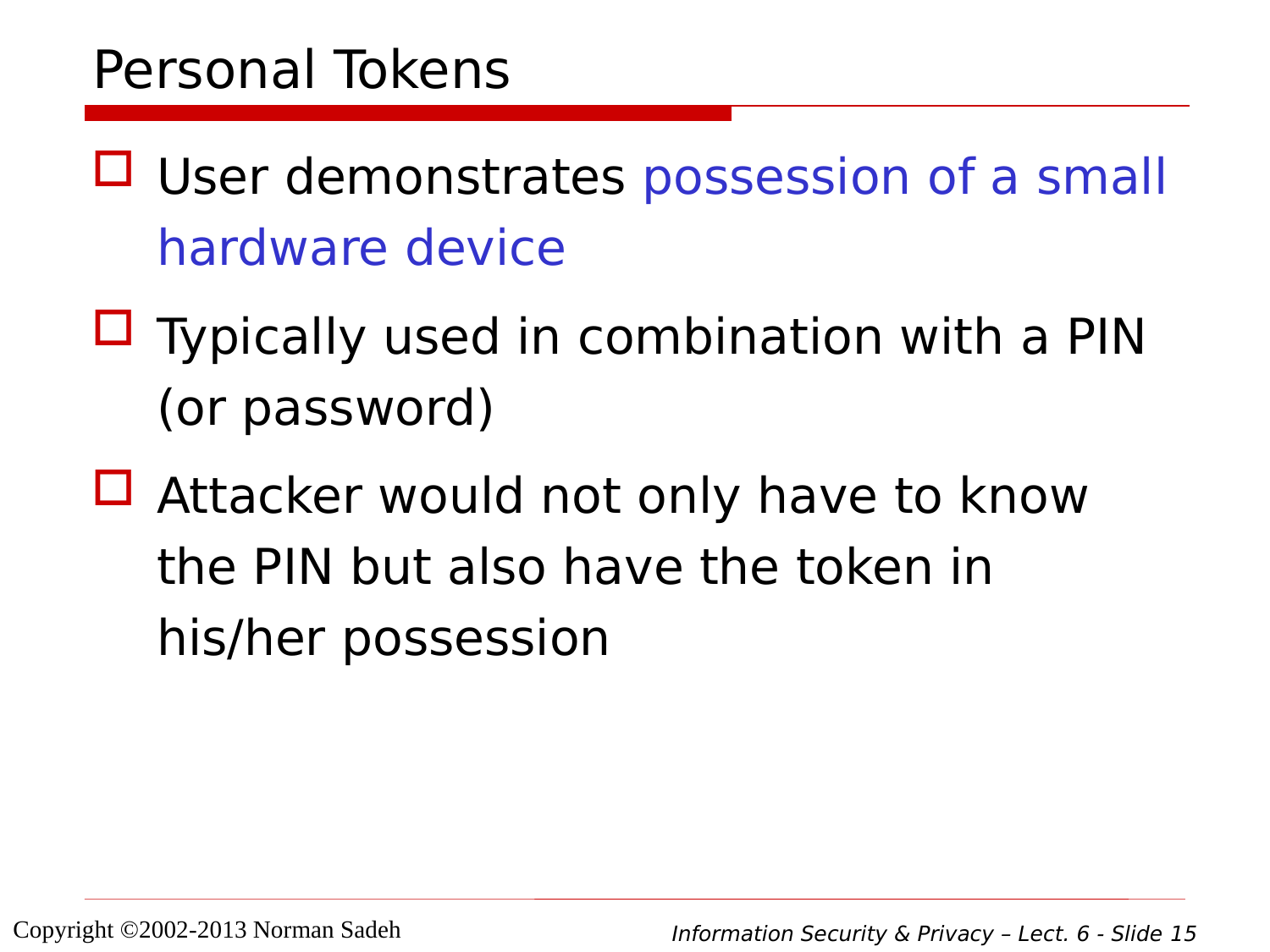

# Personal Tokens
User demonstrates possession of a small hardware device
Typically used in combination with a PIN (or password)
Attacker would not only have to know the PIN but also have the token in his/her possession